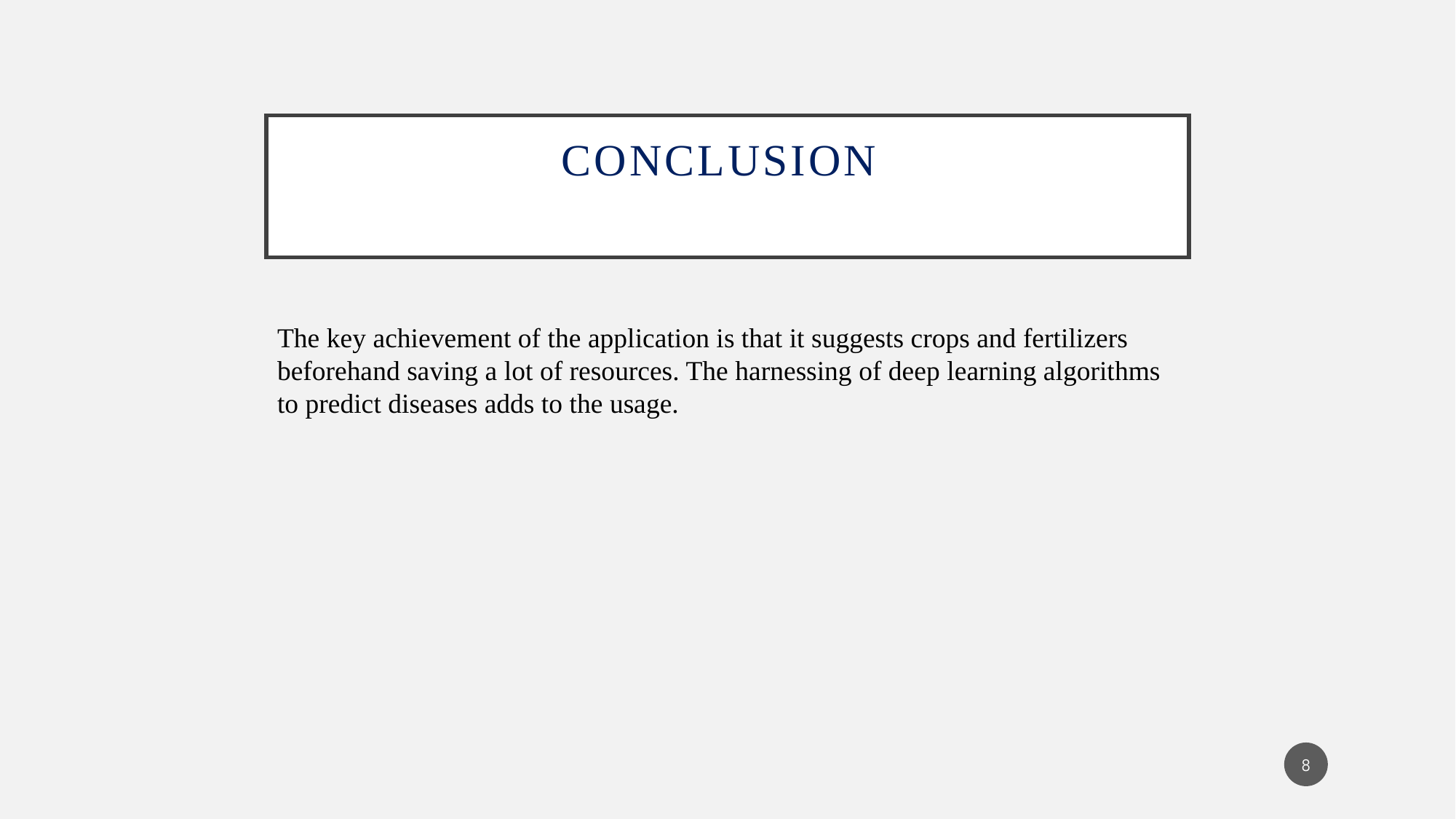

# Conclusion
The key achievement of the application is that it suggests crops and fertilizers beforehand saving a lot of resources. The harnessing of deep learning algorithms to predict diseases adds to the usage.

8